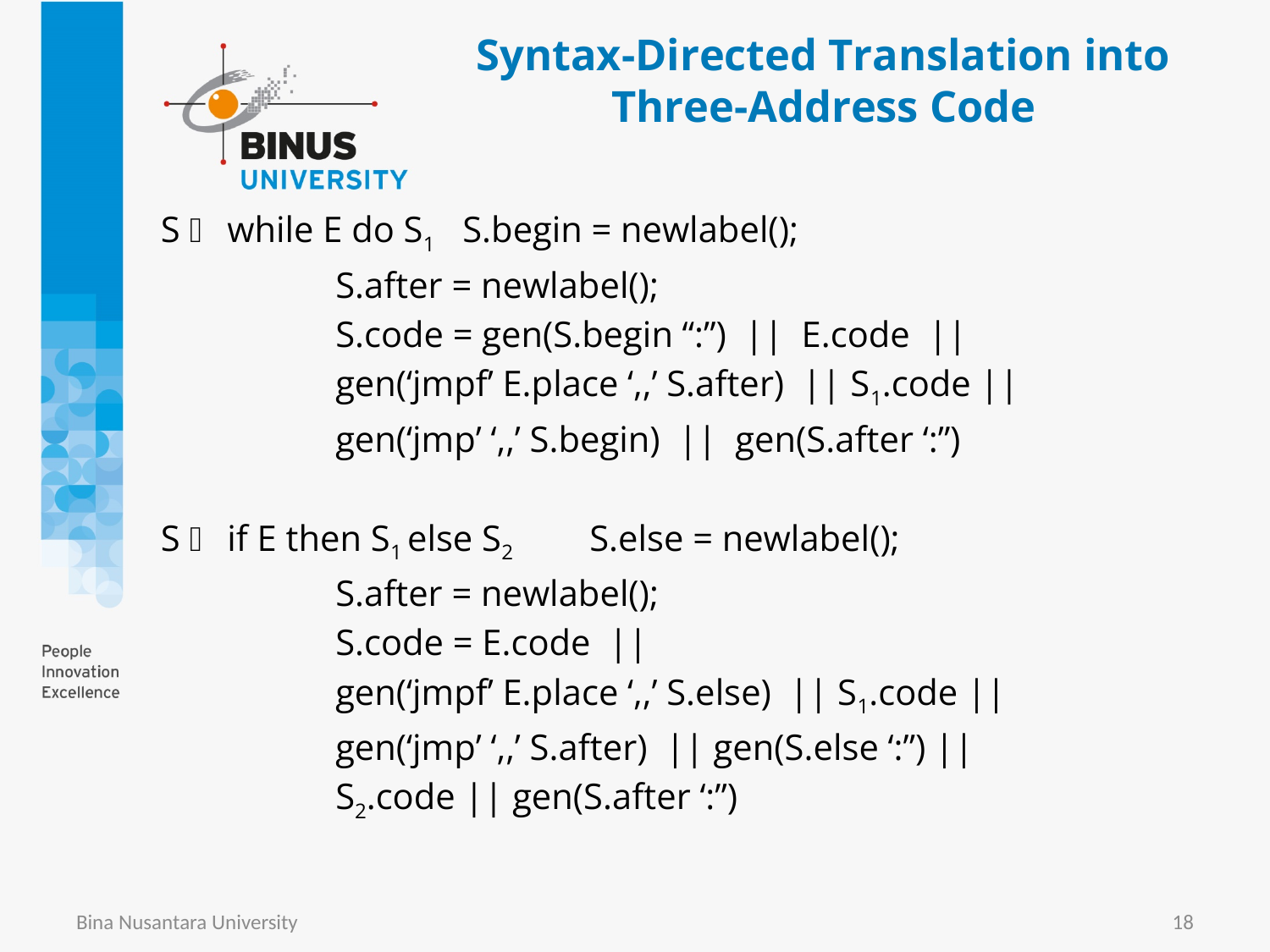

Syntax-Directed Translation into Three-Address Code
S → while E do S1	S.begin = newlabel();
		S.after = newlabel();
		S.code = gen(S.begin “:”)  ||  E.code  ||
		gen(‘jmpf’ E.place ‘,,’ S.after)  || S1.code ||
		gen(‘jmp’ ‘,,’ S.begin)  ||  gen(S.after ‘:”)

S → if E then S1 else S2  	S.else = newlabel();
		S.after = newlabel();
		S.code = E.code  ||
		gen(‘jmpf’ E.place ‘,,’ S.else)  || S1.code ||
		gen(‘jmp’ ‘,,’ S.after)  || gen(S.else ‘:”) ||
		S2.code || gen(S.after ‘:”)
Bina Nusantara University
18